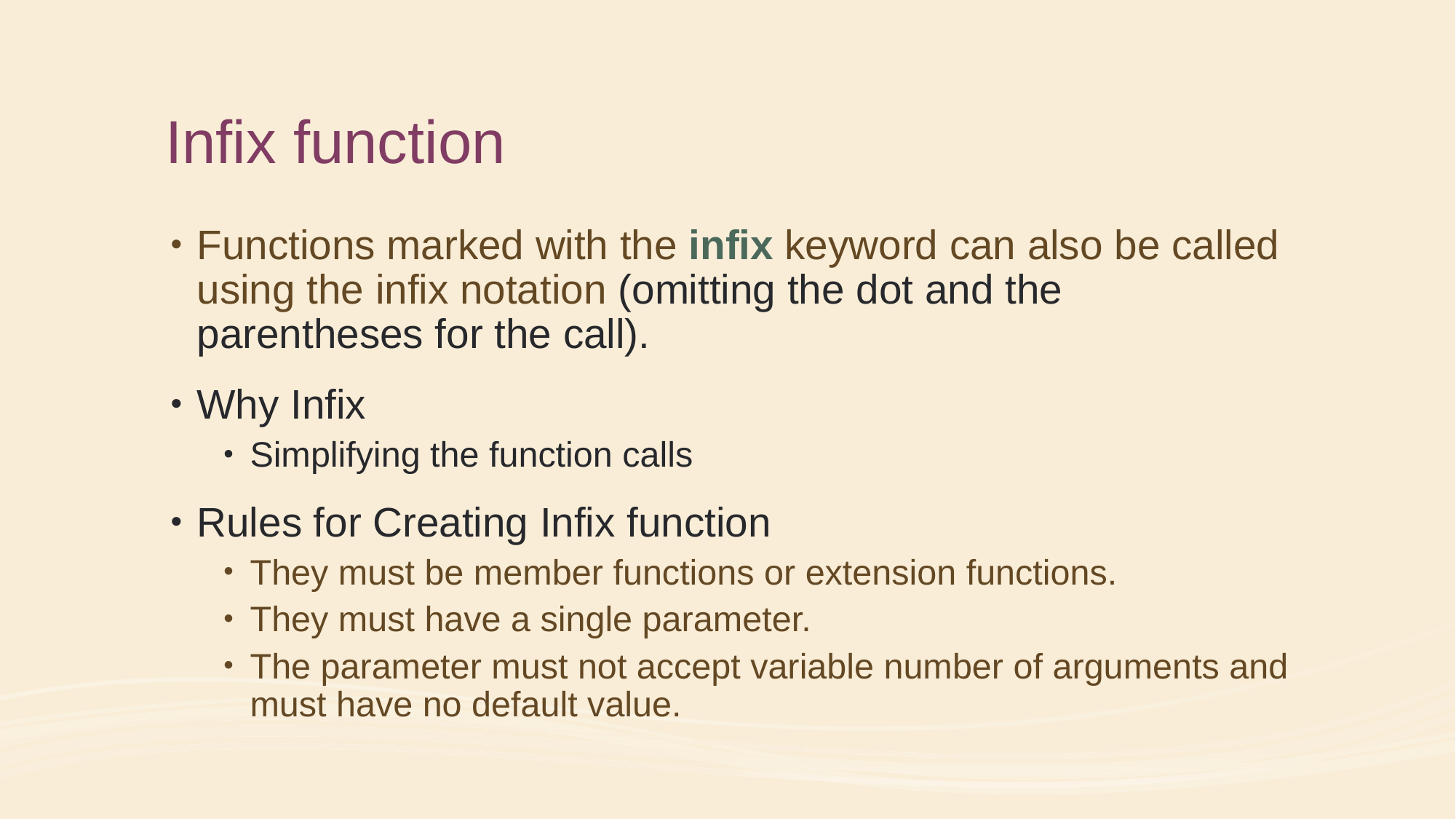

# Infix function
Functions marked with the infix keyword can also be called using the infix notation (omitting the dot and the parentheses for the call).
Why Infix
Simplifying the function calls
Rules for Creating Infix function
They must be member functions or extension functions.
They must have a single parameter.
The parameter must not accept variable number of arguments and must have no default value.